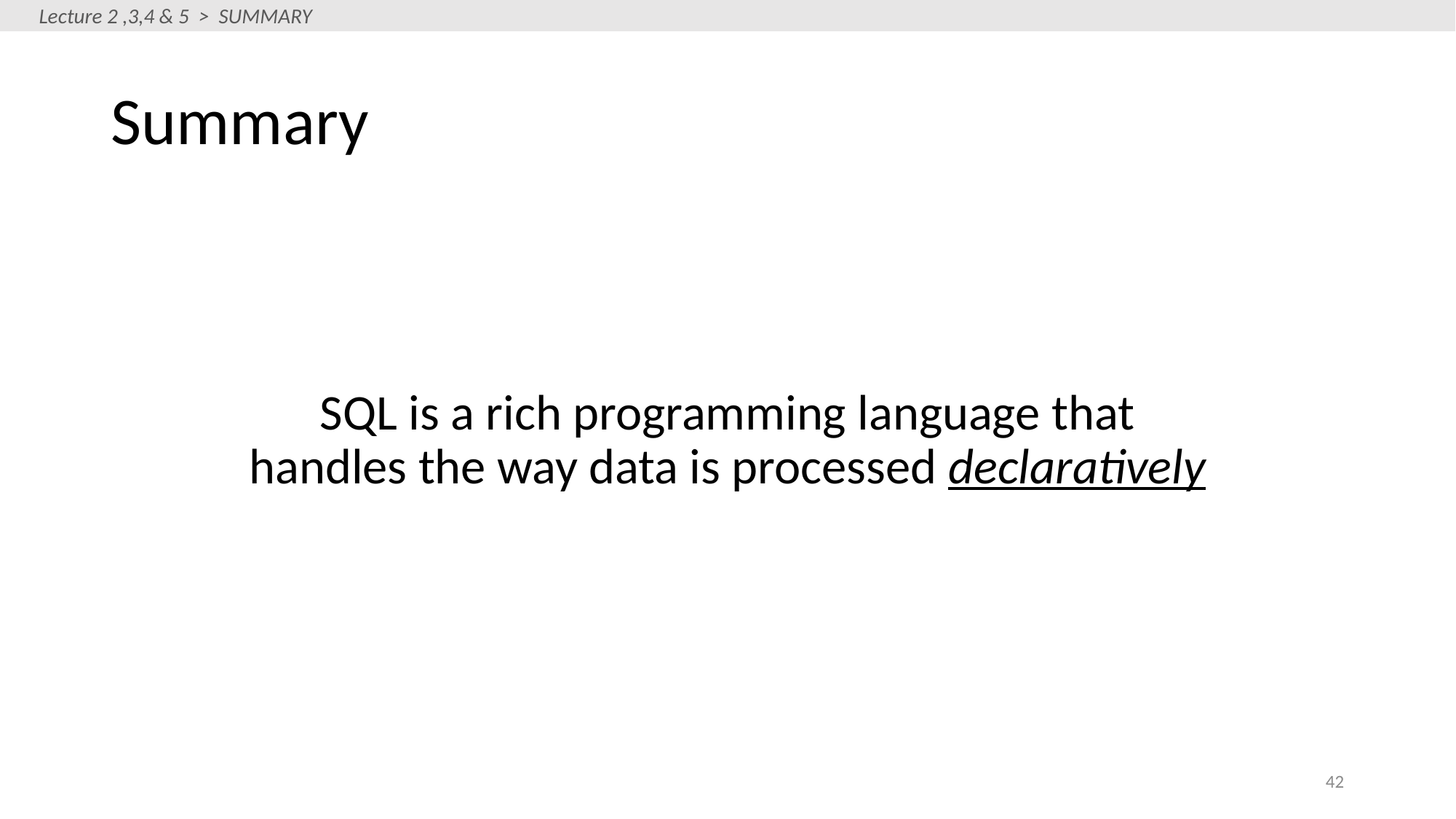

Lecture 2 ,3,4 & 5  >  SUMMARY
# Summary
SQL is a rich programming language that handles the way data is processed declaratively

42